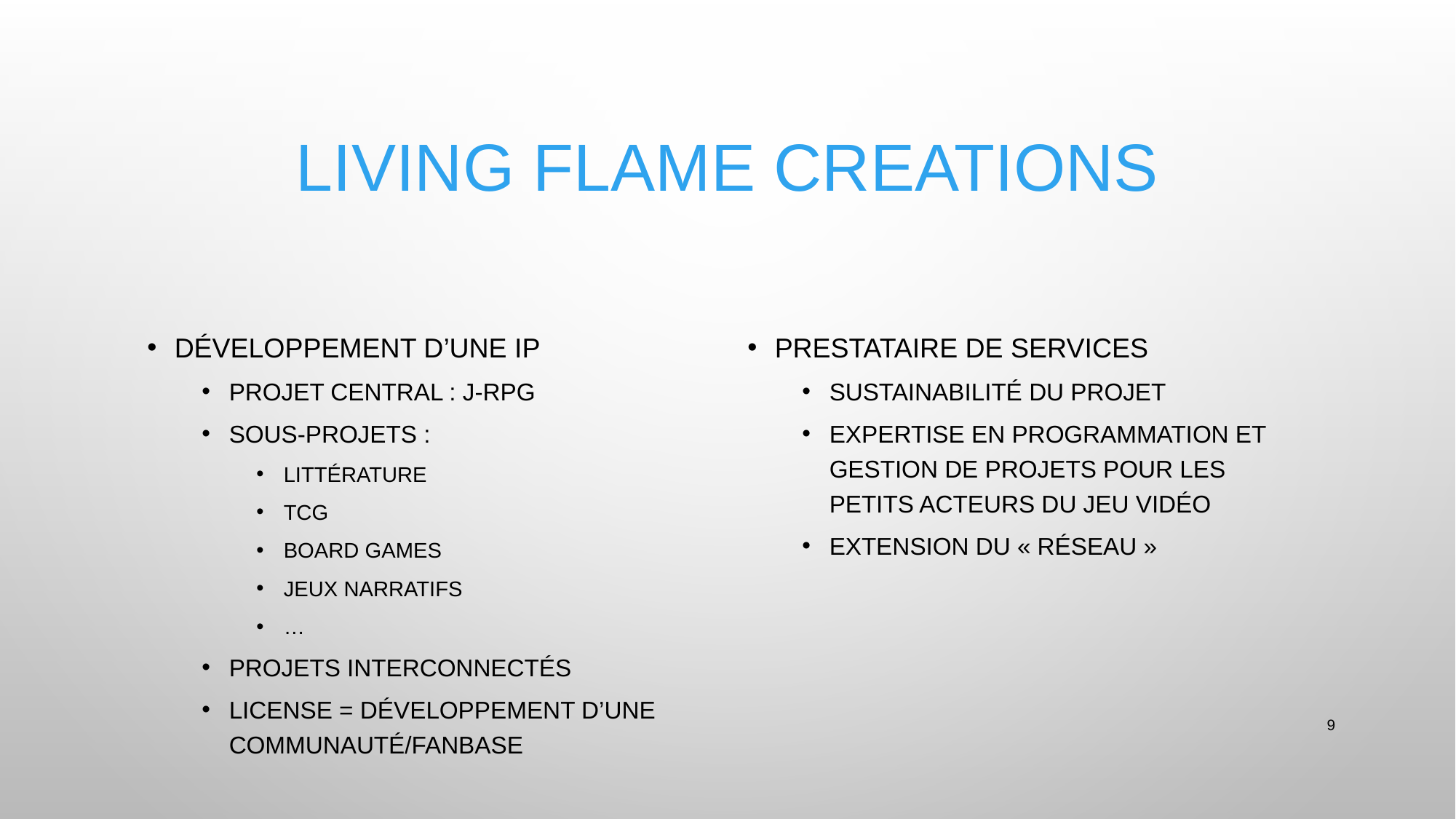

# Living Flame creations
Développement d’une IP
Projet central : J-RPG
Sous-projets :
Littérature
TCG
Board games
Jeux narratifs
…
Projets interconnectés
License = développement d’une communauté/fanbase
Prestataire de services
Sustainabilité du projet
Expertise en programmation et gestion de projets pour les petits acteurs du jeu vidéo
Extension du « réseau »
9